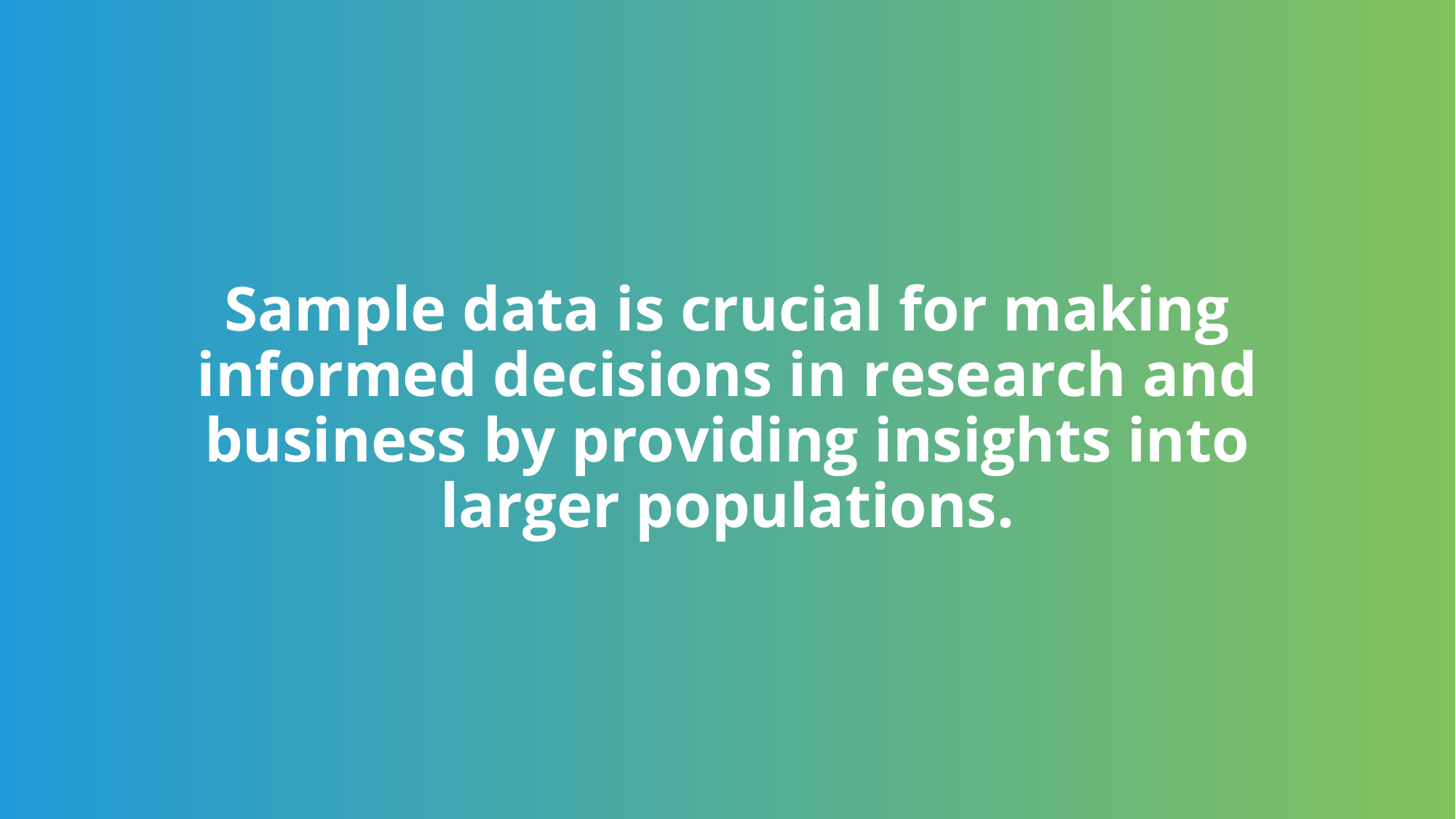

Sample data is crucial for making informed decisions in research and business by providing insights into larger populations.